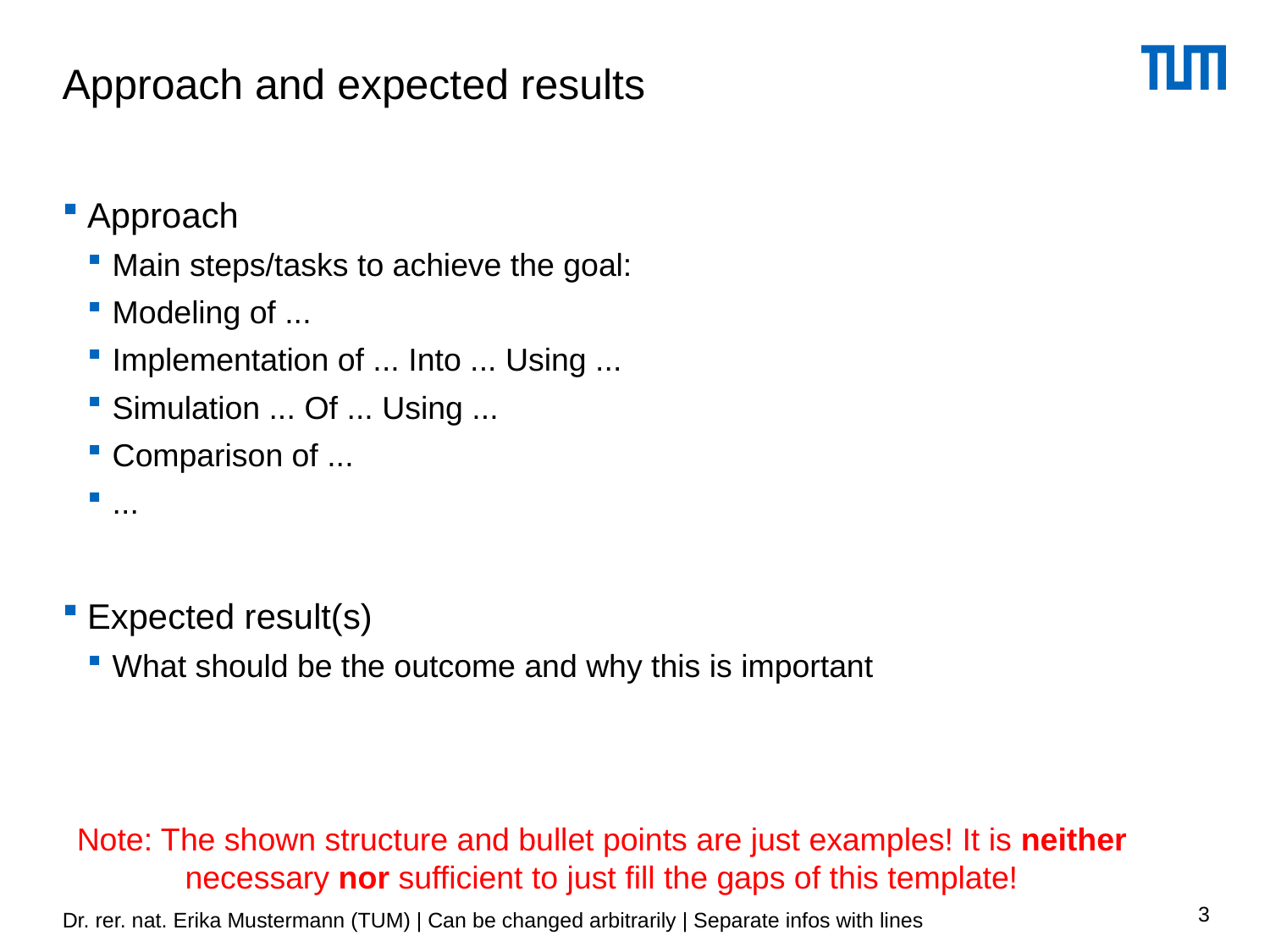

# Approach and expected results
Approach
Main steps/tasks to achieve the goal:
Modeling of ...
Implementation of ... Into ... Using ...
Simulation ... Of ... Using ...
Comparison of ...
...

Expected result(s)
What should be the outcome and why this is important
Note: The shown structure and bullet points are just examples! It is neither necessary nor sufficient to just fill the gaps of this template!
3